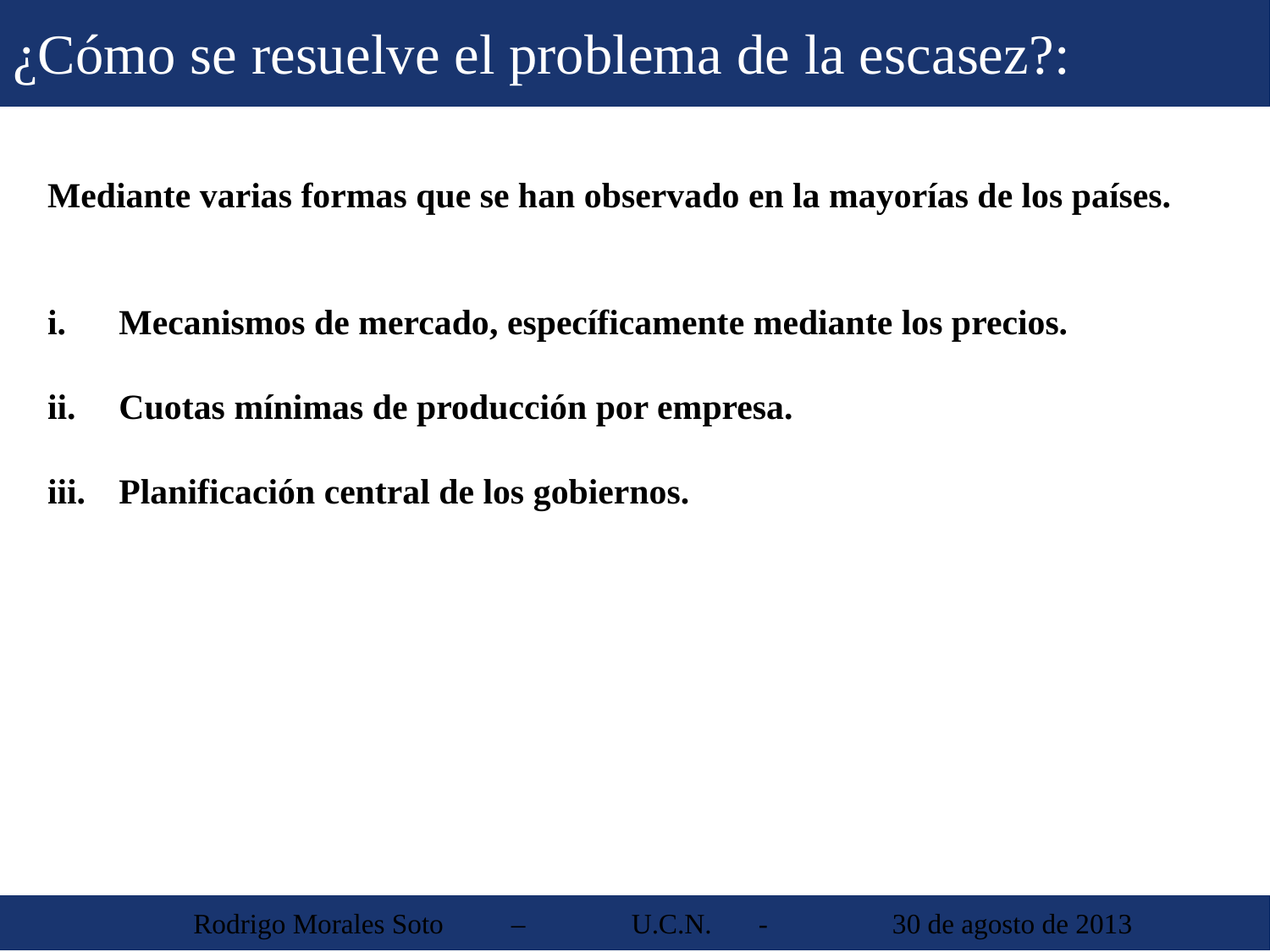

¿Cómo se resuelve el problema de la escasez?:
Mediante varias formas que se han observado en la mayorías de los países.

Mecanismos de mercado, específicamente mediante los precios.

Cuotas mínimas de producción por empresa.

Planificación central de los gobiernos.

          Rodrigo Morales Soto	 – 	U.C.N. 	-	 30 de agosto de 2013